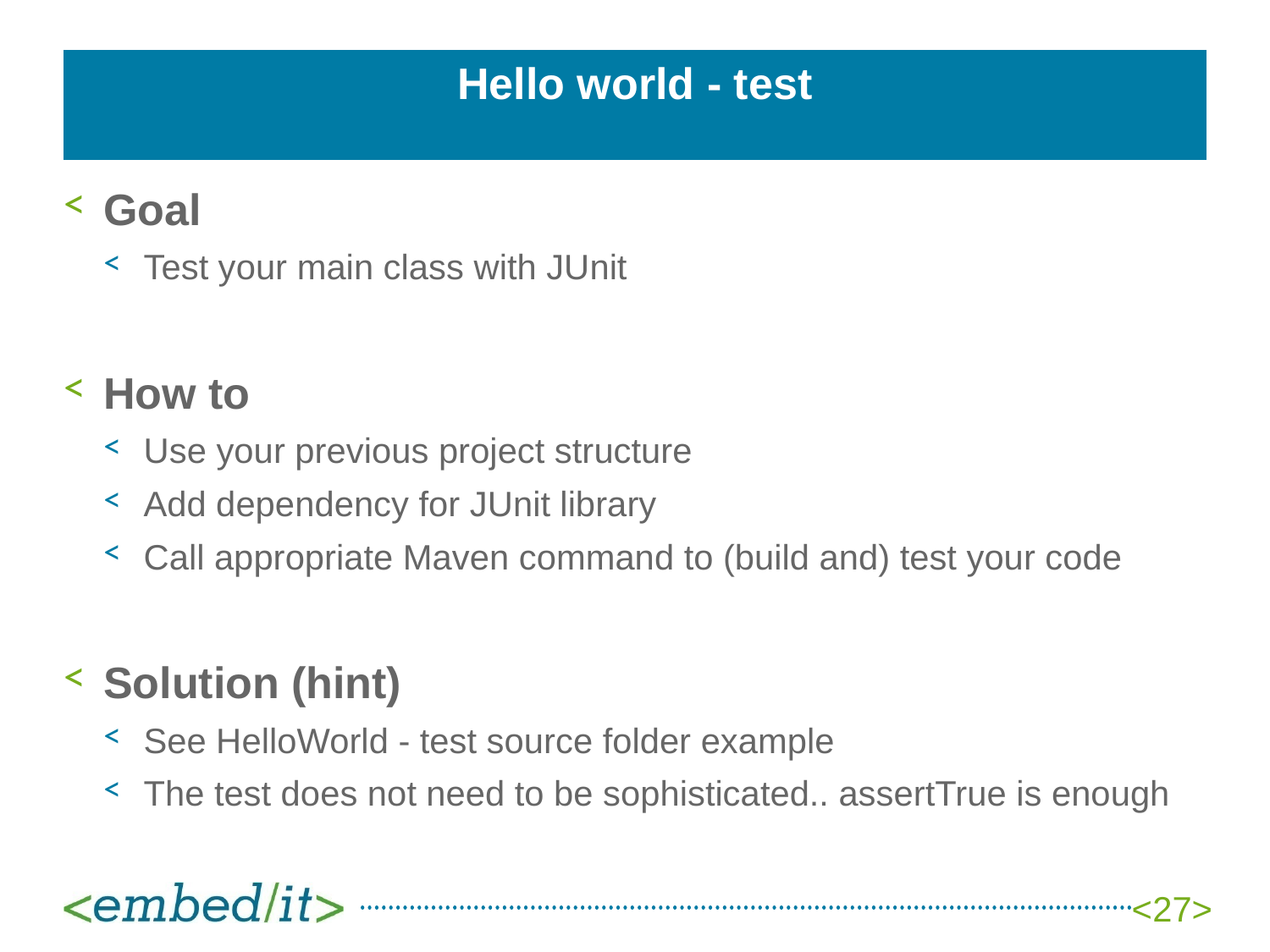

# Hello world - test
Goal
Test your main class with JUnit

How to
Use your previous project structure
Add dependency for JUnit library
Call appropriate Maven command to (build and) test your code

Solution (hint)
See HelloWorld - test source folder example
The test does not need to be sophisticated.. assertTrue is enough
<27>